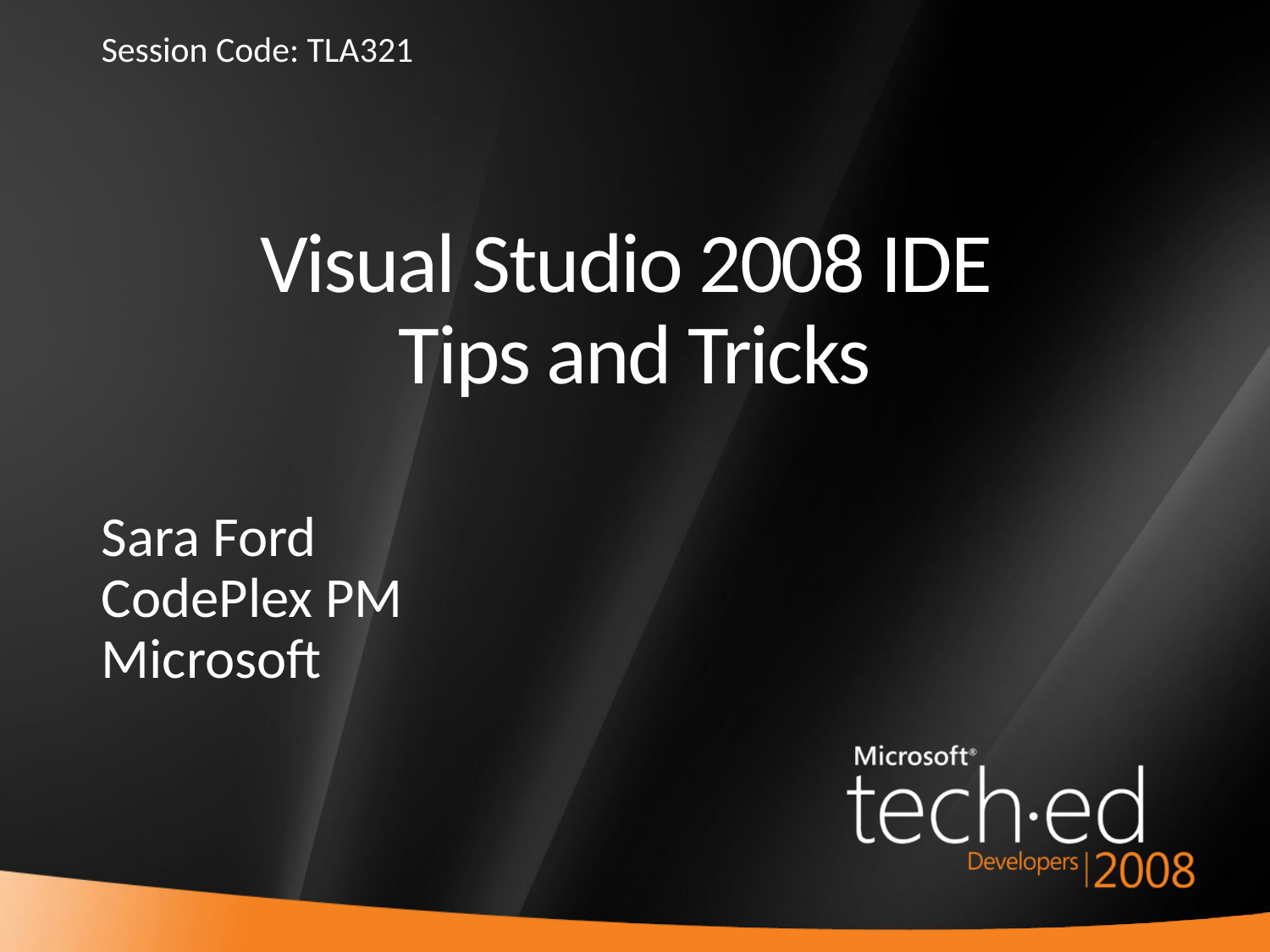

Session Code: TLA321
# Visual Studio 2008 IDE Tips and Tricks
Sara Ford
CodePlex PM
Microsoft